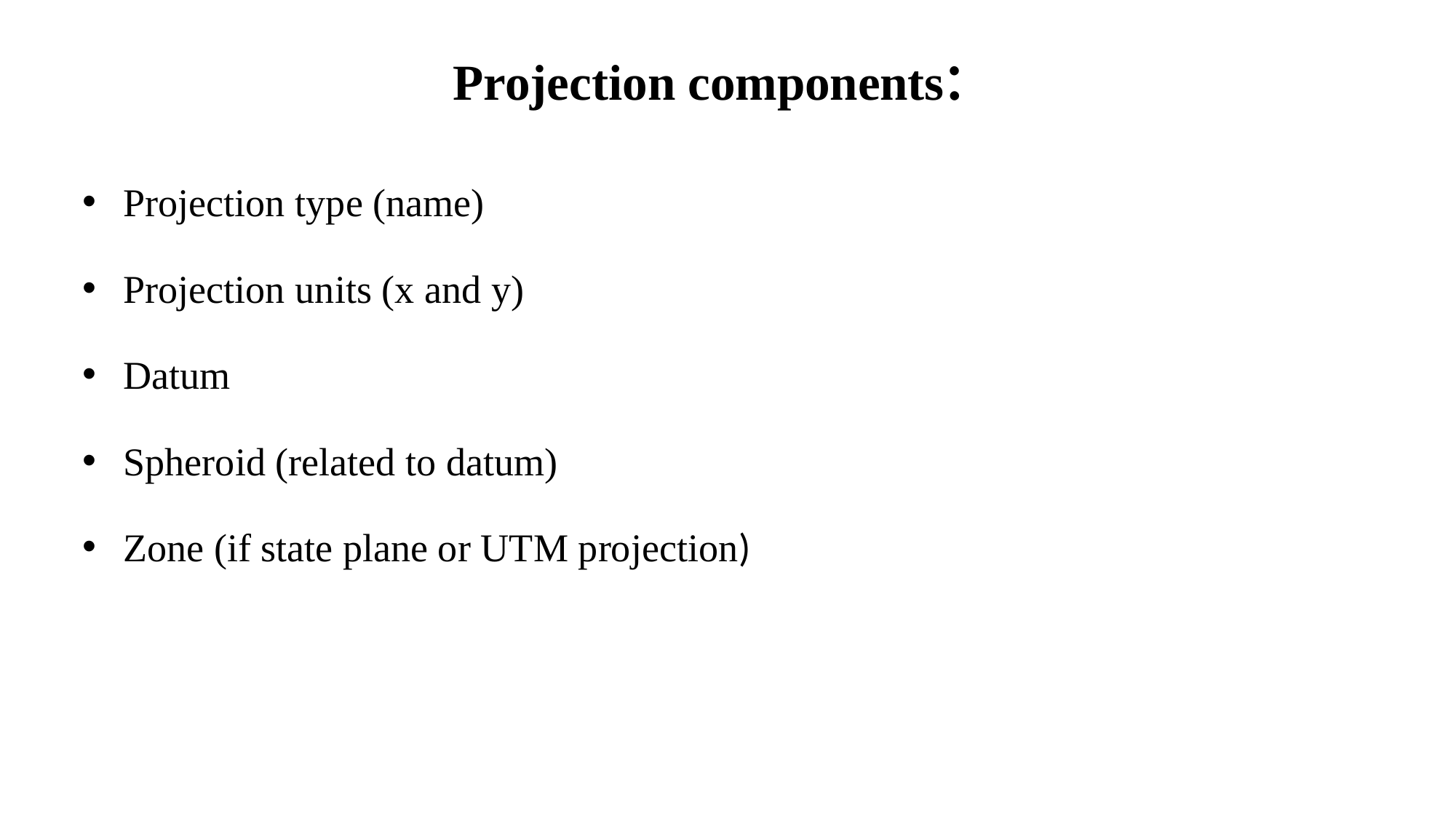

# Projection components:
Projection type (name)
Projection units (x and y)
Datum
Spheroid (related to datum)
Zone (if state plane or UTM projection)